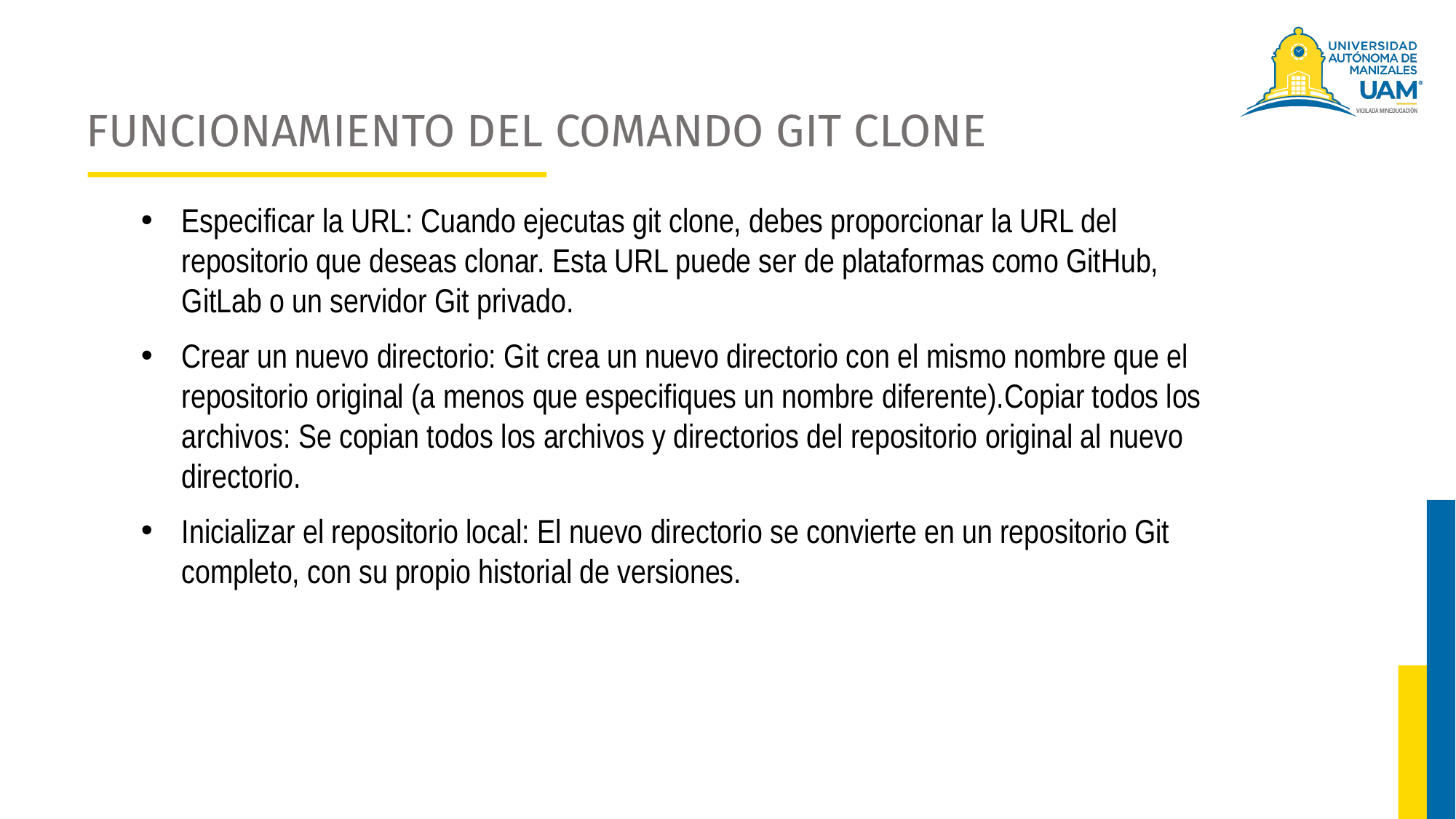

# FUNCIONAMIENTO DEL COMANDO GIT CLONE

Especificar la URL: Cuando ejecutas git clone, debes proporcionar la URL del repositorio que deseas clonar. Esta URL puede ser de plataformas como GitHub, GitLab o un servidor Git privado.
Crear un nuevo directorio: Git crea un nuevo directorio con el mismo nombre que el repositorio original (a menos que especifiques un nombre diferente).Copiar todos los archivos: Se copian todos los archivos y directorios del repositorio original al nuevo directorio.
Inicializar el repositorio local: El nuevo directorio se convierte en un repositorio Git completo, con su propio historial de versiones.